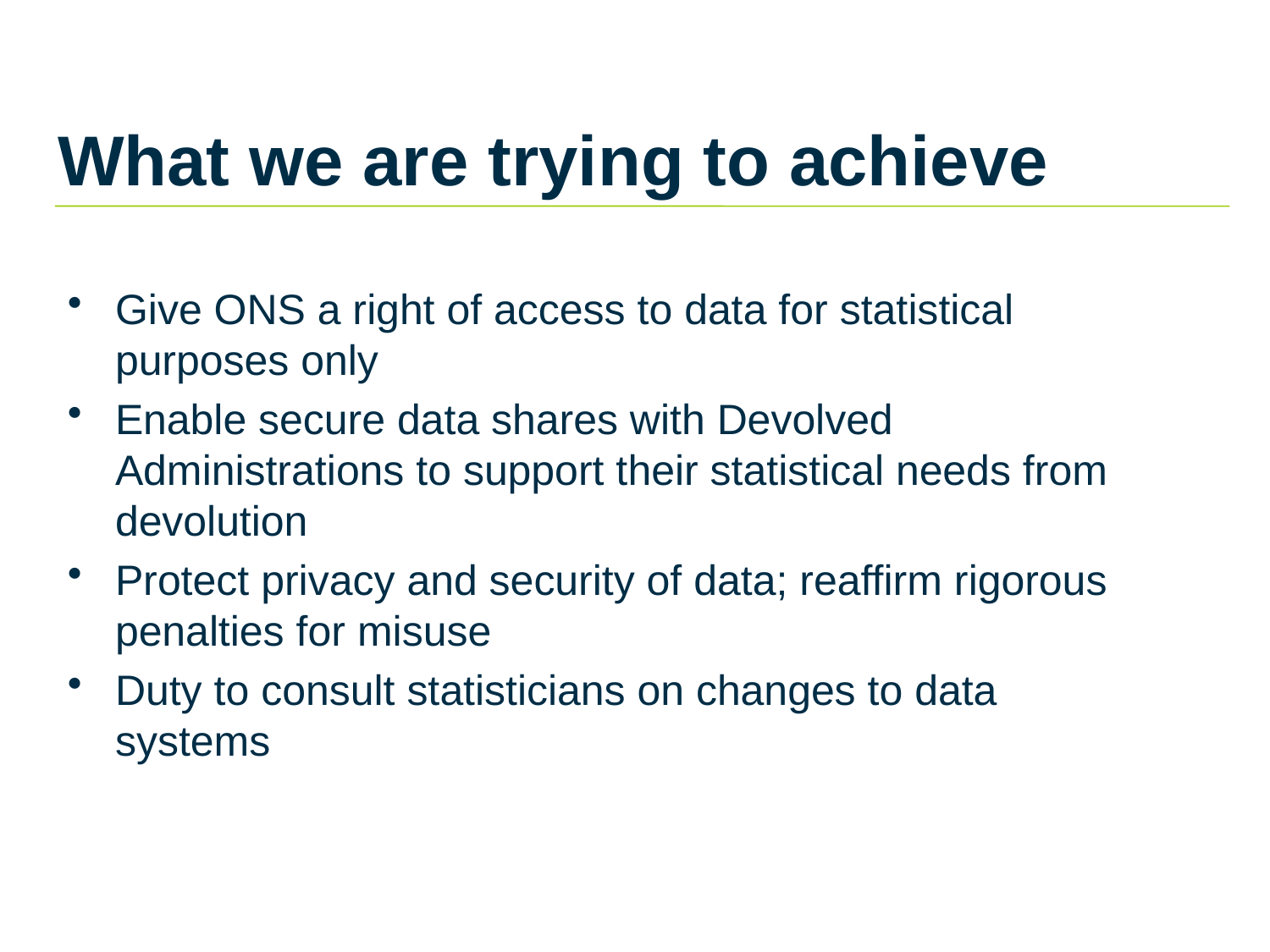

# What we are trying to achieve
Give ONS a right of access to data for statistical purposes only
Enable secure data shares with Devolved Administrations to support their statistical needs from devolution
Protect privacy and security of data; reaffirm rigorous penalties for misuse
Duty to consult statisticians on changes to data systems